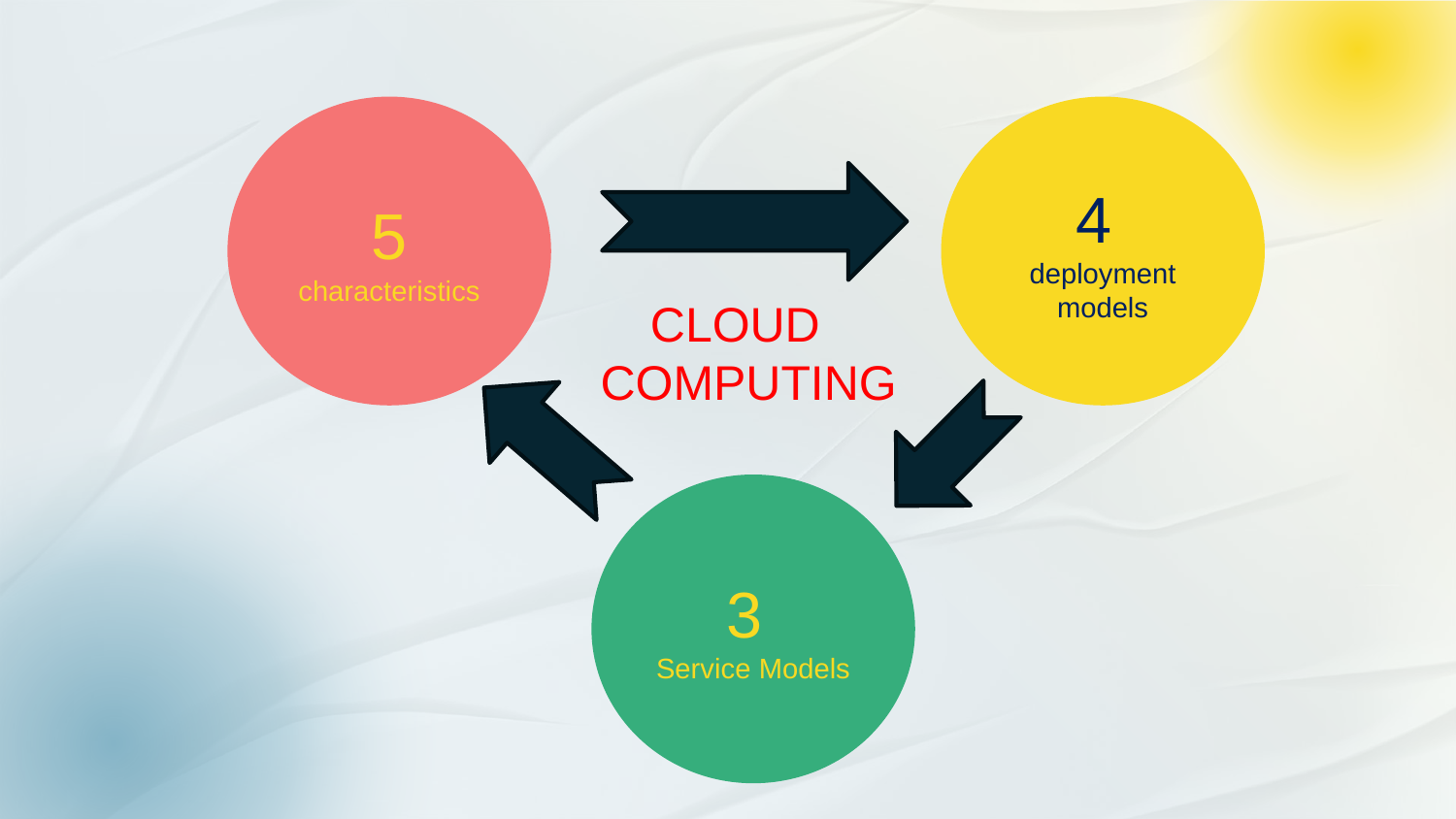

5 characteristics
4
deployment models

CLOUD
COMPUTING

3
Service Models